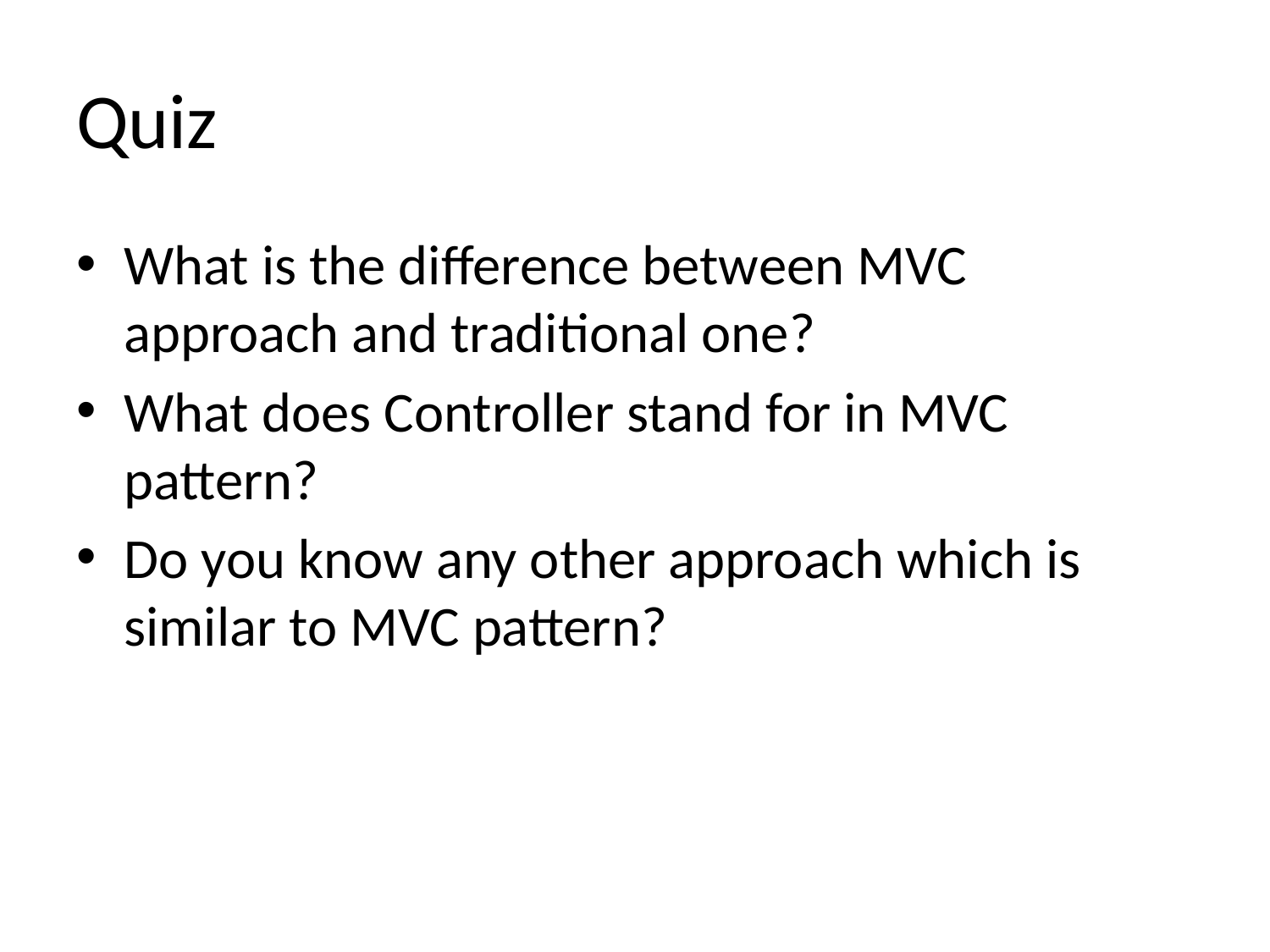

# Quiz
What is the difference between MVC approach and traditional one?
What does Controller stand for in MVC pattern?
Do you know any other approach which is similar to MVC pattern?